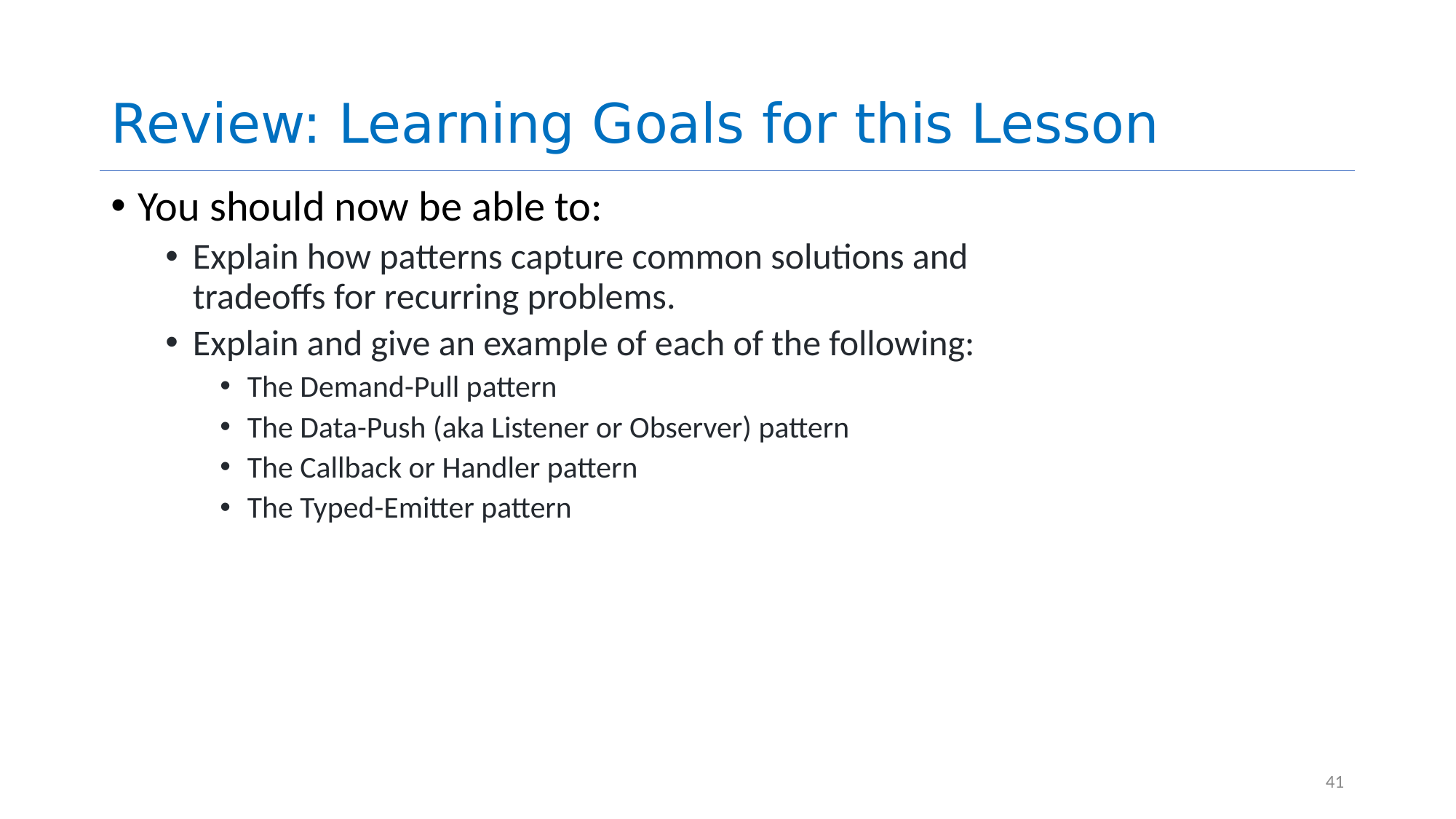

# Review: Learning Goals for this Lesson
You should now be able to:
Explain how patterns capture common solutions and tradeoffs for recurring problems.
Explain and give an example of each of the following:
The Demand-Pull pattern
The Data-Push (aka Listener or Observer) pattern
The Callback or Handler pattern
The Typed-Emitter pattern

41